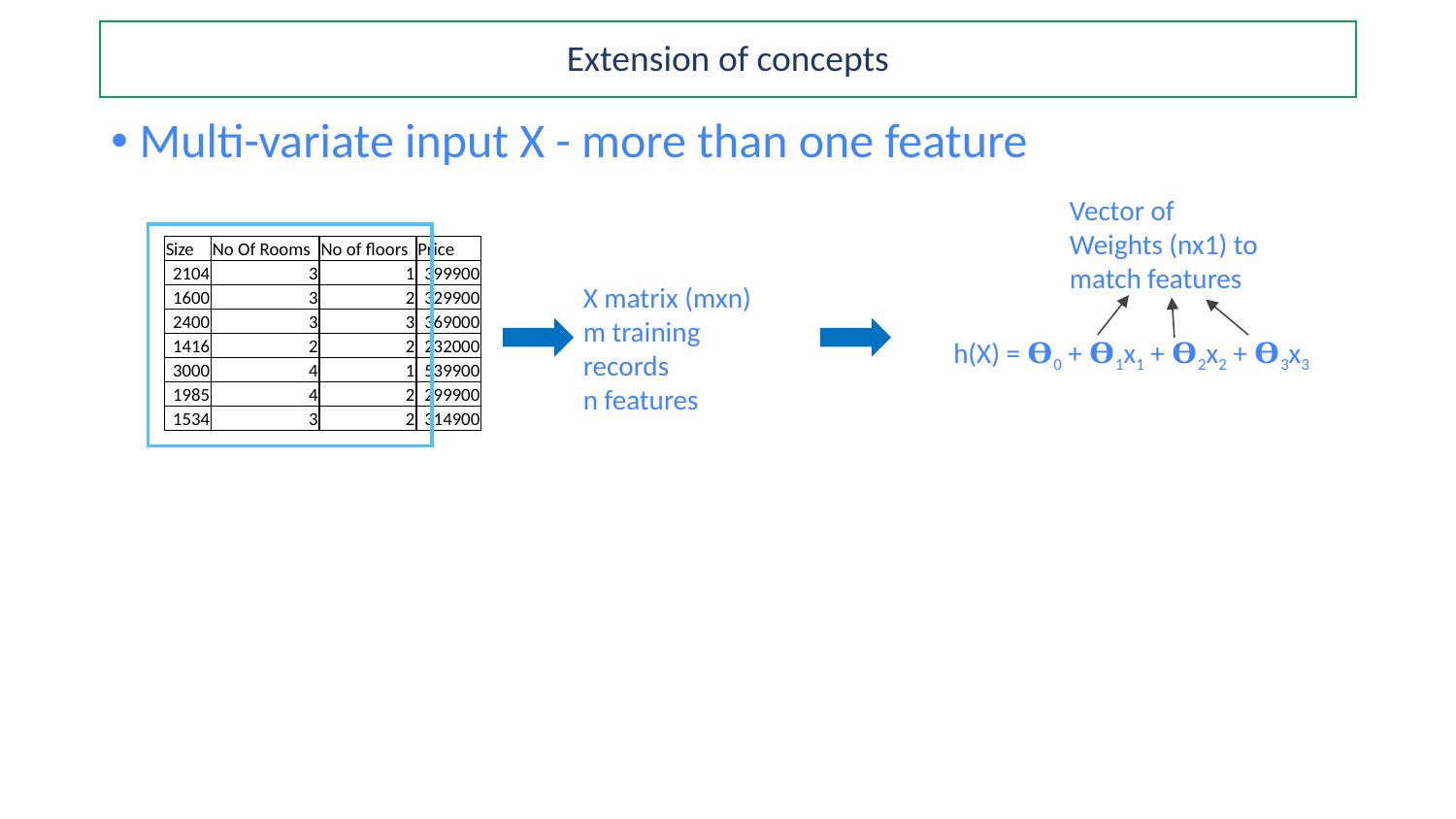

# Extension of concepts
Multi-variate input X - more than one feature

Vector of Weights (nx1) to match features

| Size | No Of Rooms | No of floors | Price |
| --- | --- | --- | --- |
| 2104 | 3 | 1 | 399900 |
| 1600 | 3 | 2 | 329900 |
| 2400 | 3 | 3 | 369000 |
| 1416 | 2 | 2 | 232000 |
| 3000 | 4 | 1 | 539900 |
| 1985 | 4 | 2 | 299900 |
| 1534 | 3 | 2 | 314900 |
X matrix (mxn)
m training records
n features
h(X) = 𝚹0 + 𝚹1x1 + 𝚹2x2 + 𝚹3x3